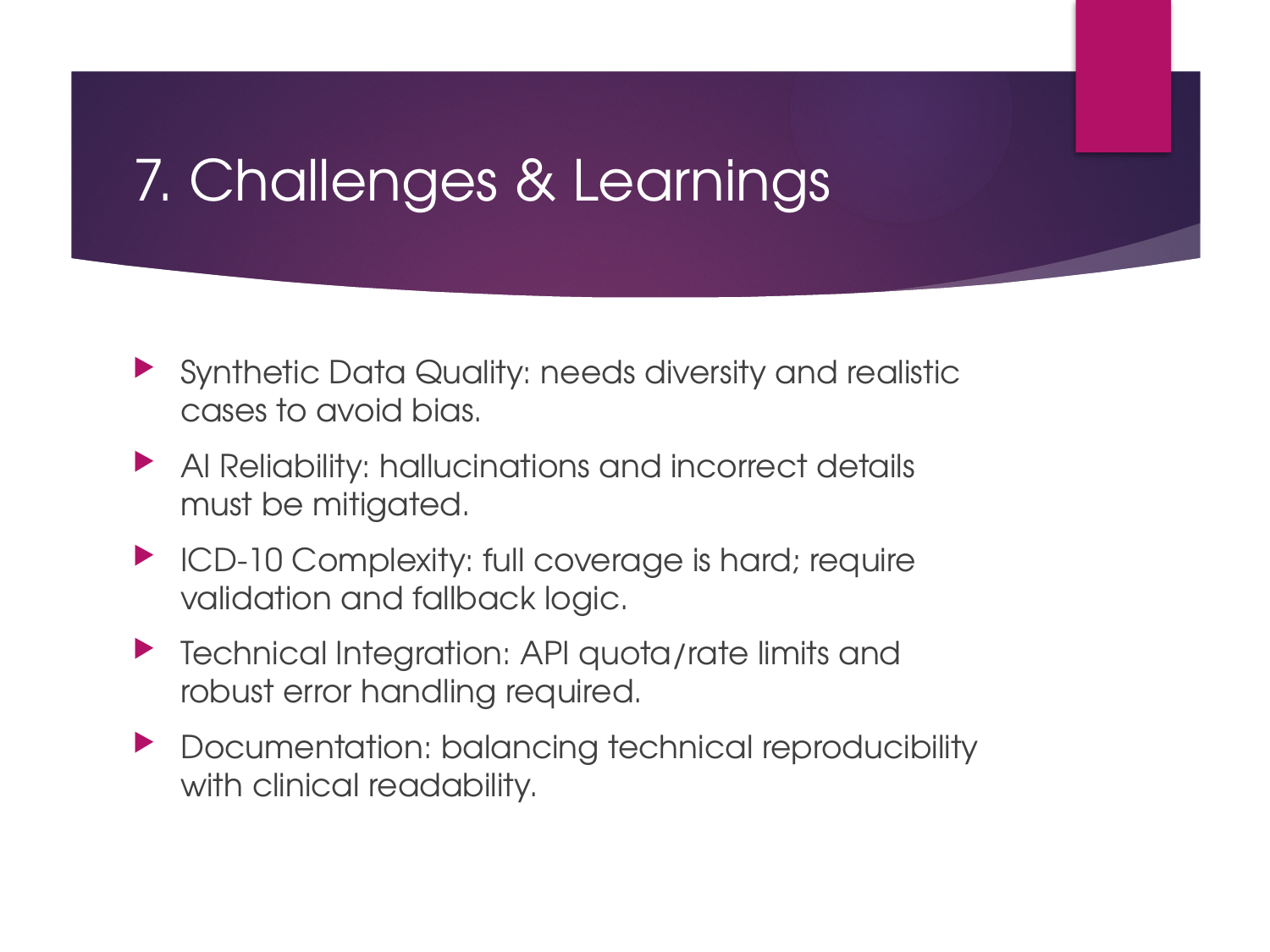

# 7. Challenges & Learnings
Synthetic Data Quality: needs diversity and realistic cases to avoid bias.
AI Reliability: hallucinations and incorrect details must be mitigated.
ICD-10 Complexity: full coverage is hard; require validation and fallback logic.
Technical Integration: API quota/rate limits and robust error handling required.
Documentation: balancing technical reproducibility with clinical readability.